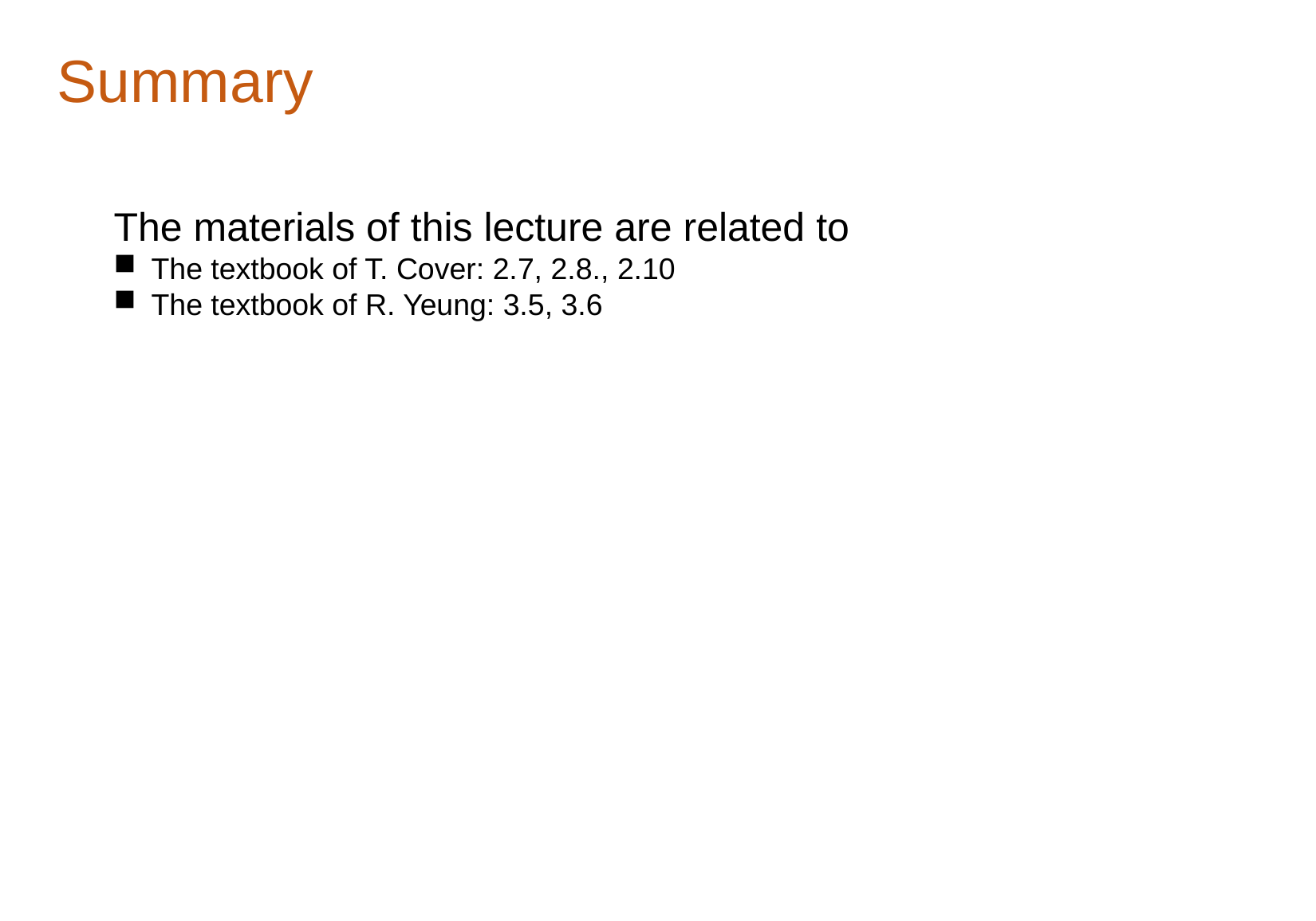

Summary
The materials of this lecture are related to
The textbook of T. Cover: 2.7, 2.8., 2.10
The textbook of R. Yeung: 3.5, 3.6